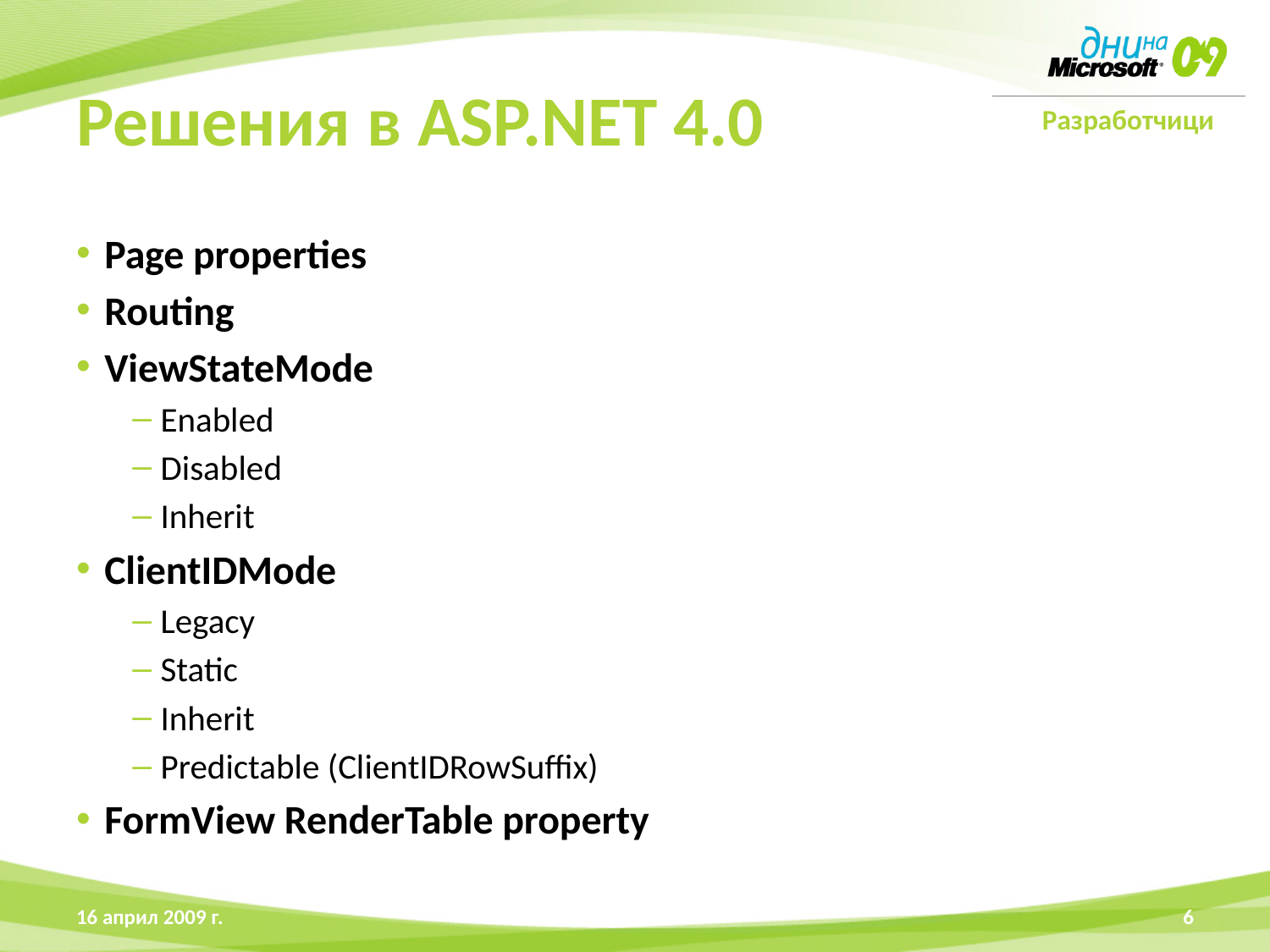

# Решения в ASP.NET 4.0
Page properties
Routing
ViewStateMode
Enabled
Disabled
Inherit
ClientIDMode
Legacy
Static
Inherit
Predictable (ClientIDRowSuffix)
FormView RenderTable property

16 април 2009 г.
6